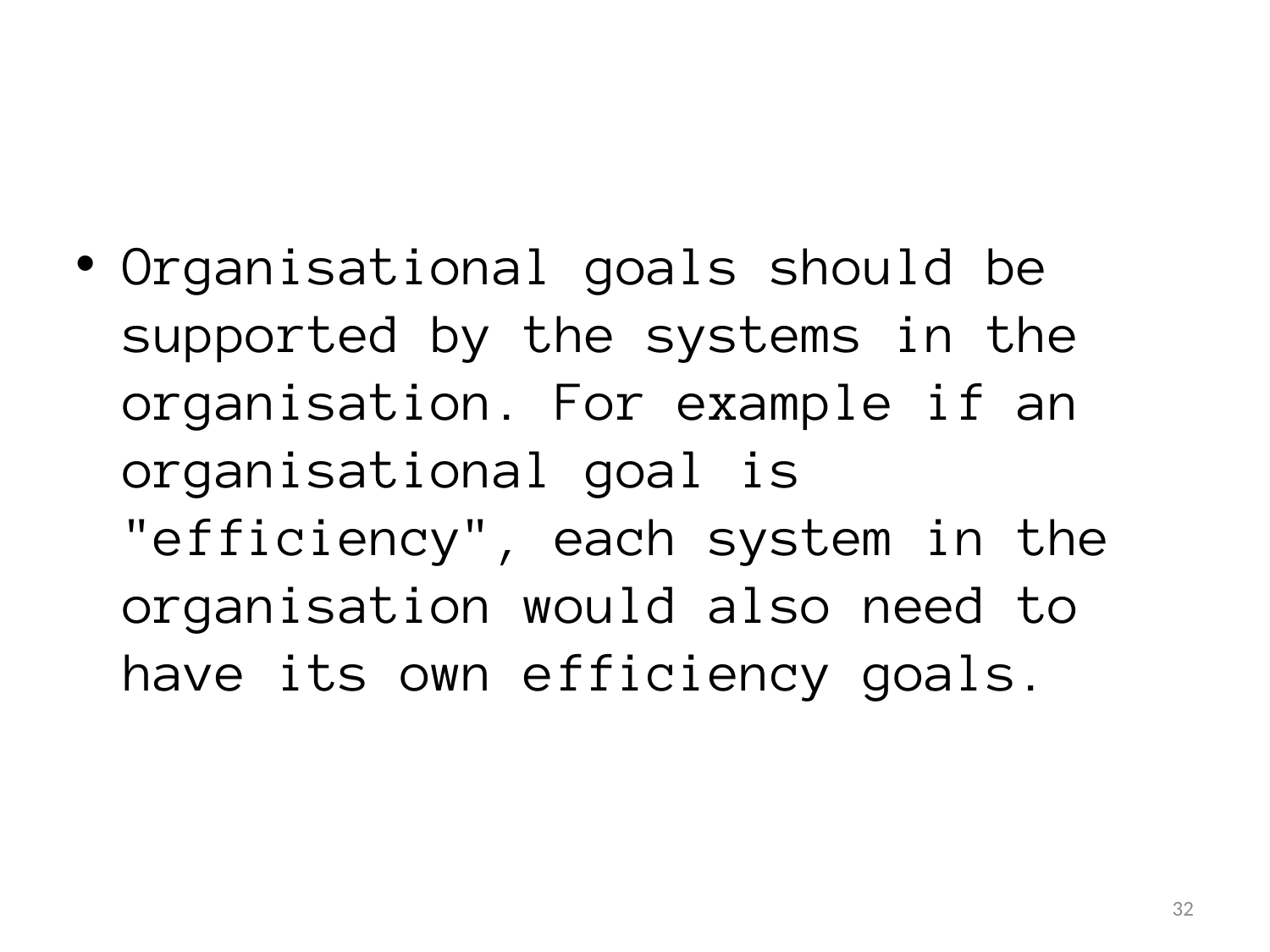

#
Organisational goals should be supported by the systems in the organisation. For example if an organisational goal is "efficiency", each system in the organisation would also need to have its own efficiency goals.

32